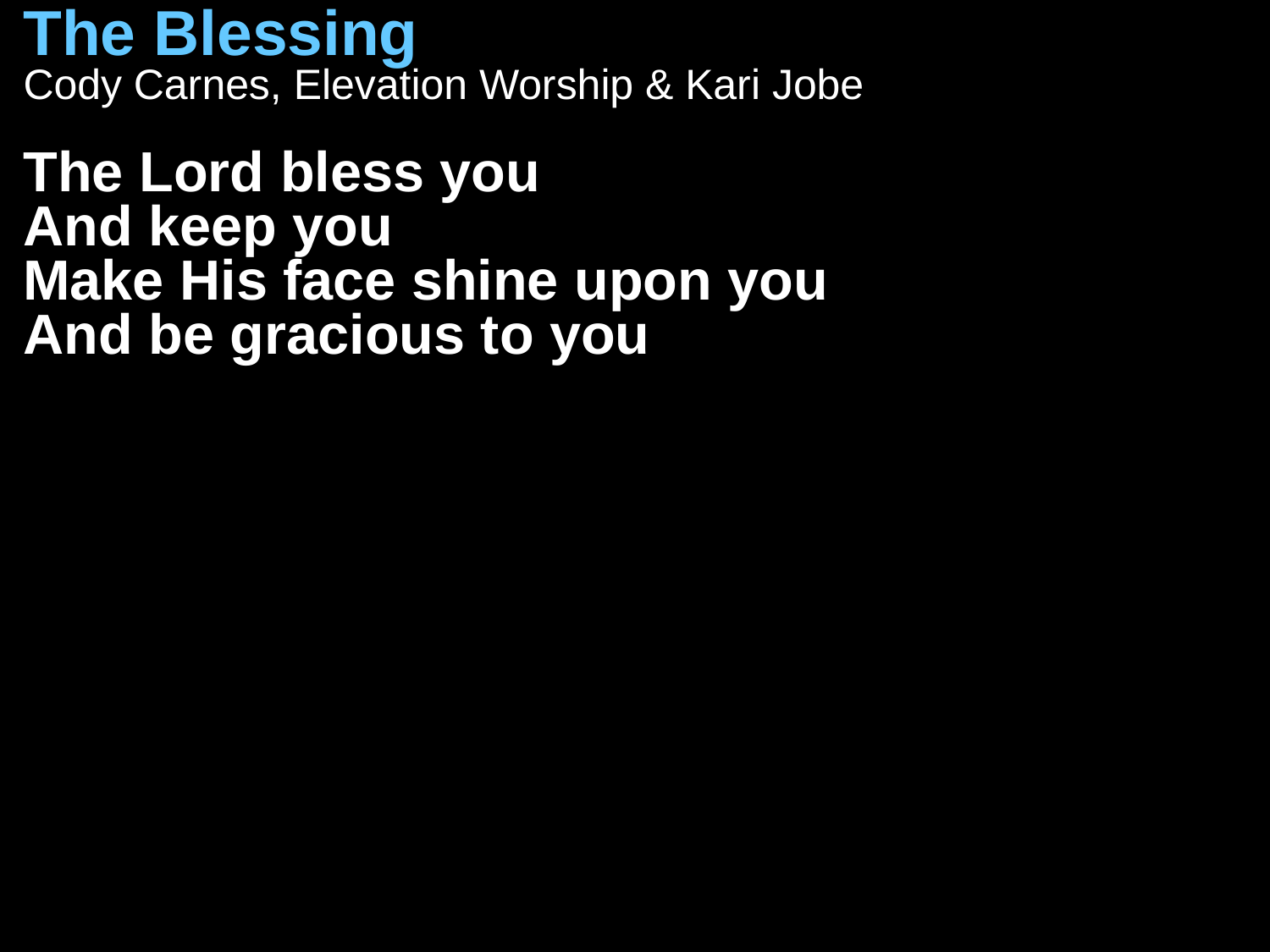

The Blessing
Cody Carnes, Elevation Worship & Kari Jobe

The Lord bless you
And keep you
Make His face shine upon you
And be gracious to you